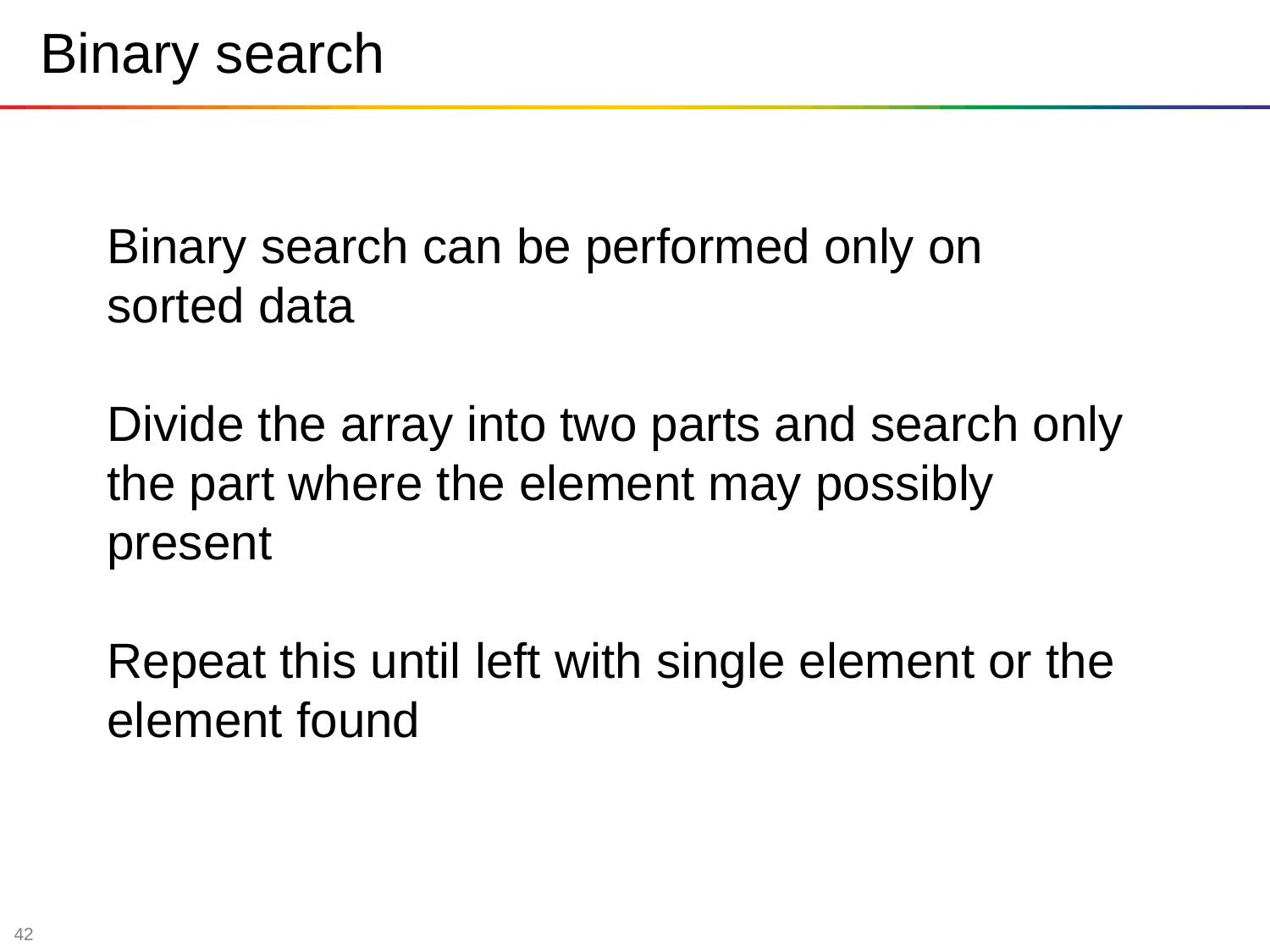

Binary search
Binary search can be performed only on sorted data

Divide the array into two parts and search only the part where the element may possibly present

Repeat this until left with single element or the element found